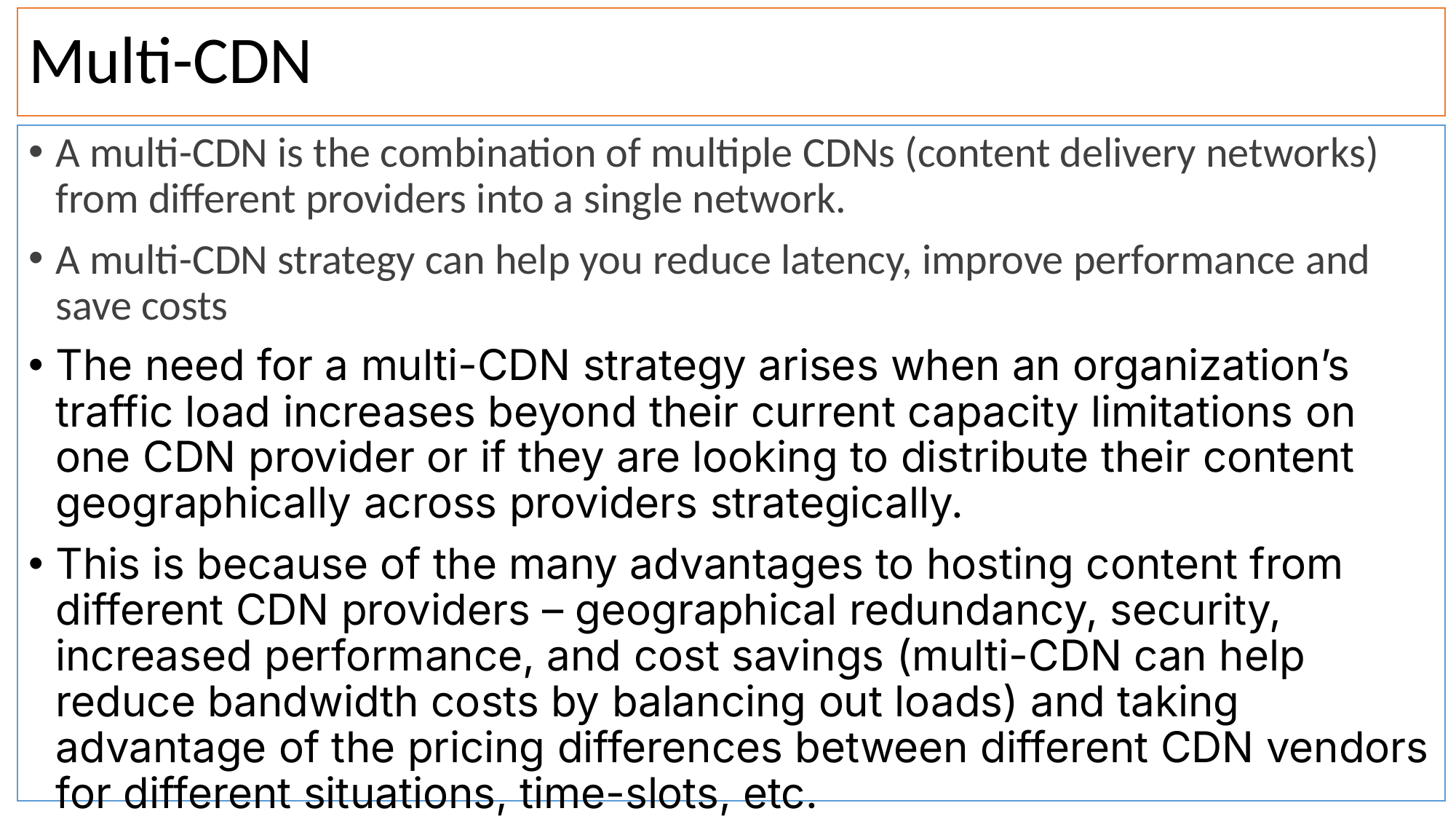

# Multi-CDN
A multi-CDN is the combination of multiple CDNs (content delivery networks) from different providers into a single network.
A multi-CDN strategy can help you reduce latency, improve performance and save costs
The need for a multi-CDN strategy arises when an organization’s traffic load increases beyond their current capacity limitations on one CDN provider or if they are looking to distribute their content geographically across providers strategically.
This is because of the many advantages to hosting content from different CDN providers – geographical redundancy, security, increased performance, and cost savings (multi-CDN can help reduce bandwidth costs by balancing out loads) and taking advantage of the pricing differences between different CDN vendors for different situations, time-slots, etc.